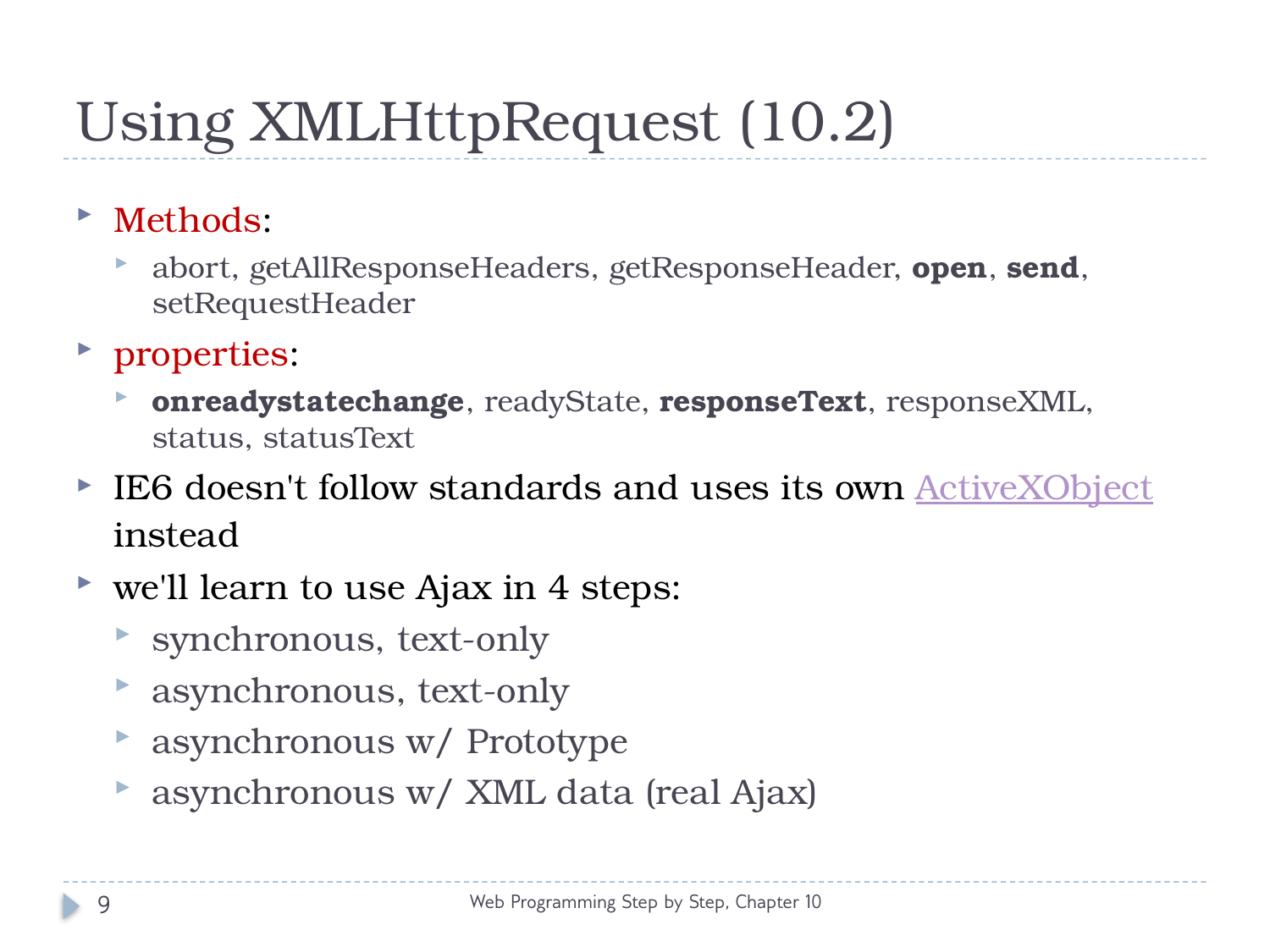

# Using XMLHttpRequest (10.2)
Methods:
abort, getAllResponseHeaders, getResponseHeader, open, send, setRequestHeader
properties:
onreadystatechange, readyState, responseText, responseXML, status, statusText
IE6 doesn't follow standards and uses its own ActiveXObject instead
we'll learn to use Ajax in 4 steps:
synchronous, text-only
asynchronous, text-only
asynchronous w/ Prototype
asynchronous w/ XML data (real Ajax)

9
Web Programming Step by Step, Chapter 10